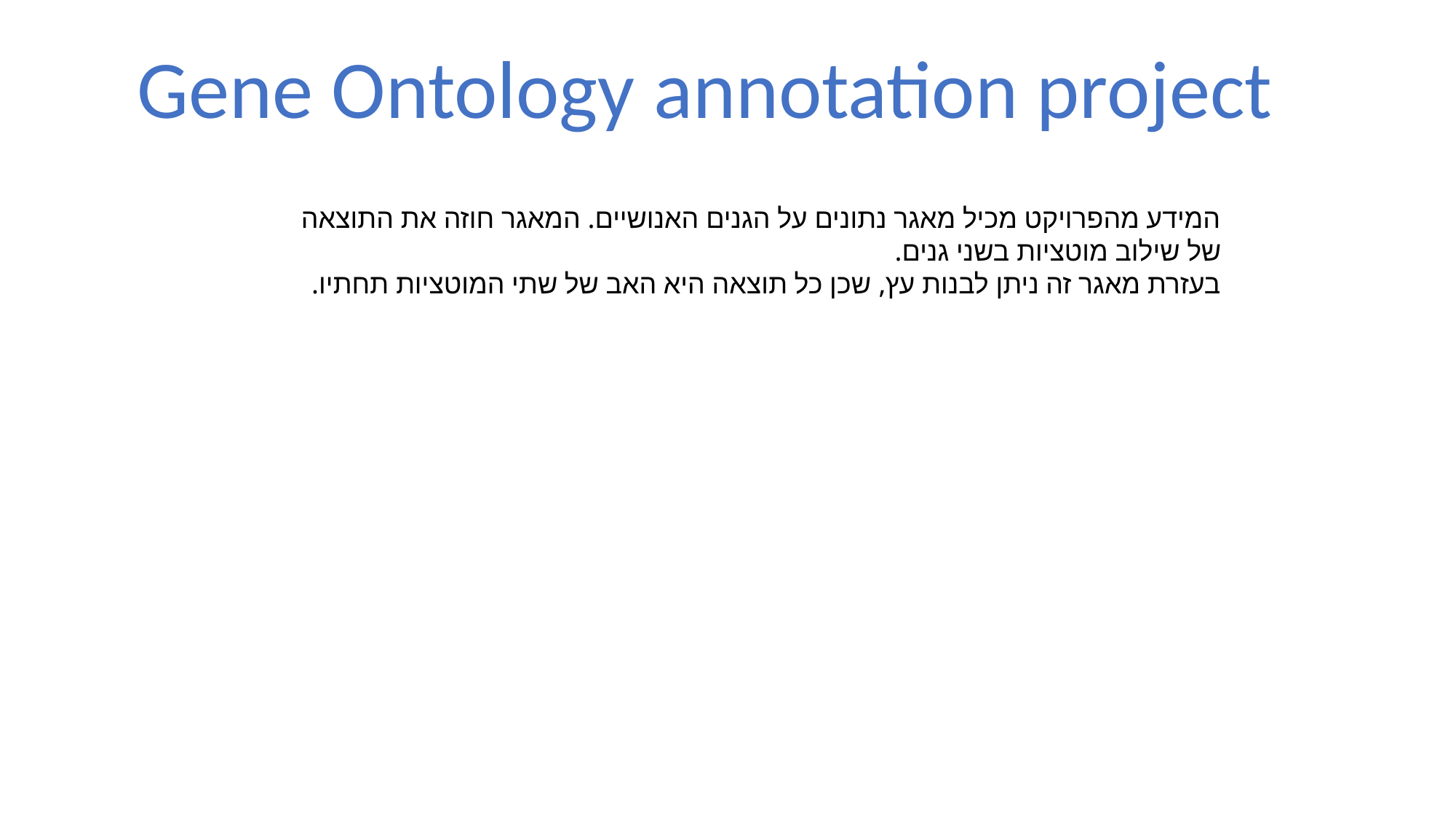

Gene Ontology annotation project
המידע מהפרויקט מכיל מאגר נתונים על הגנים האנושיים. המאגר חוזה את התוצאה של שילוב מוטציות בשני גנים.
בעזרת מאגר זה ניתן לבנות עץ, שכן כל תוצאה היא האב של שתי המוטציות תחתיו.